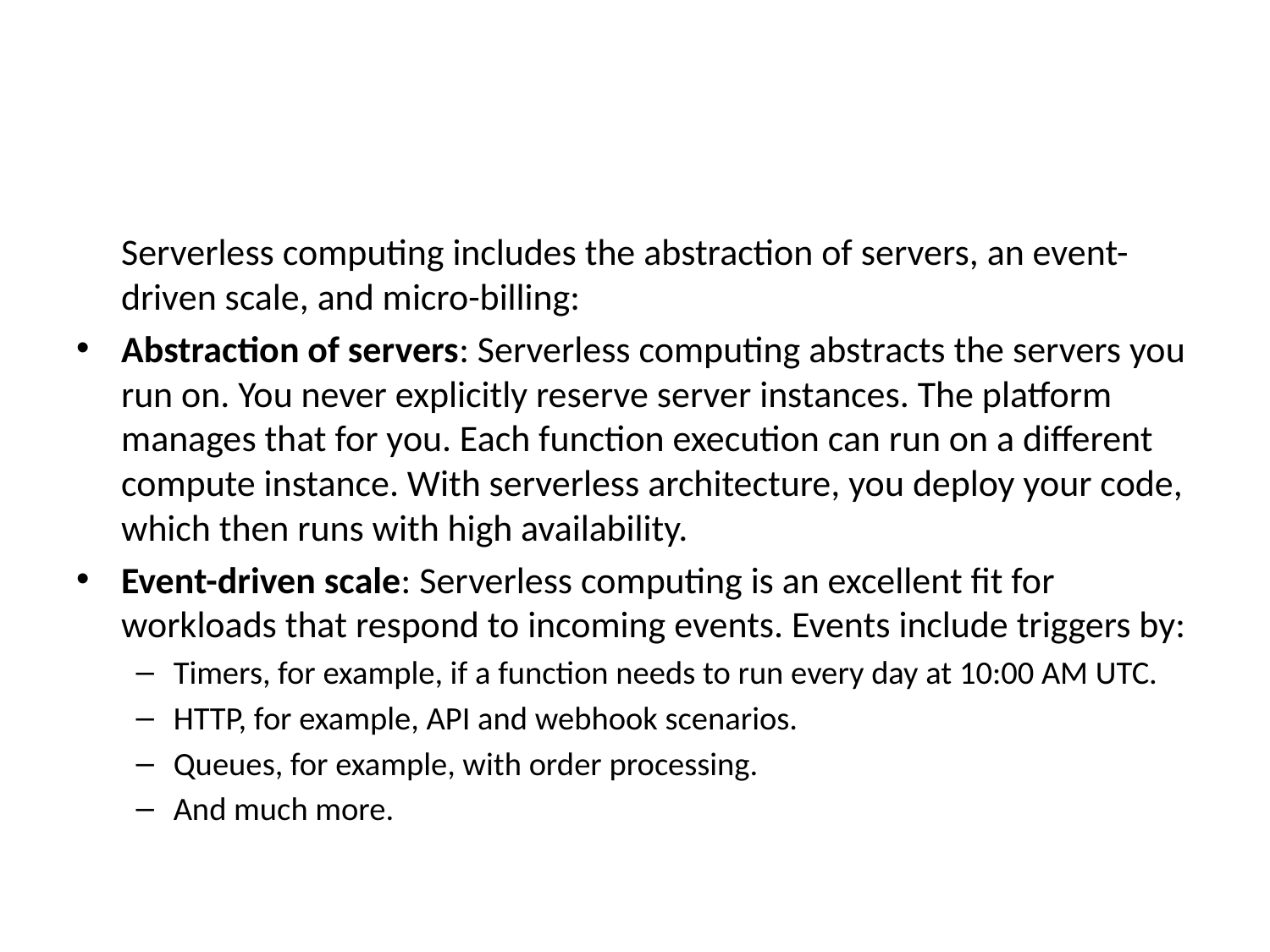

#
	Serverless computing includes the abstraction of servers, an event-driven scale, and micro-billing:
Abstraction of servers: Serverless computing abstracts the servers you run on. You never explicitly reserve server instances. The platform manages that for you. Each function execution can run on a different compute instance. With serverless architecture, you deploy your code, which then runs with high availability.
Event-driven scale: Serverless computing is an excellent fit for workloads that respond to incoming events. Events include triggers by:
Timers, for example, if a function needs to run every day at 10:00 AM UTC.
HTTP, for example, API and webhook scenarios.
Queues, for example, with order processing.
And much more.